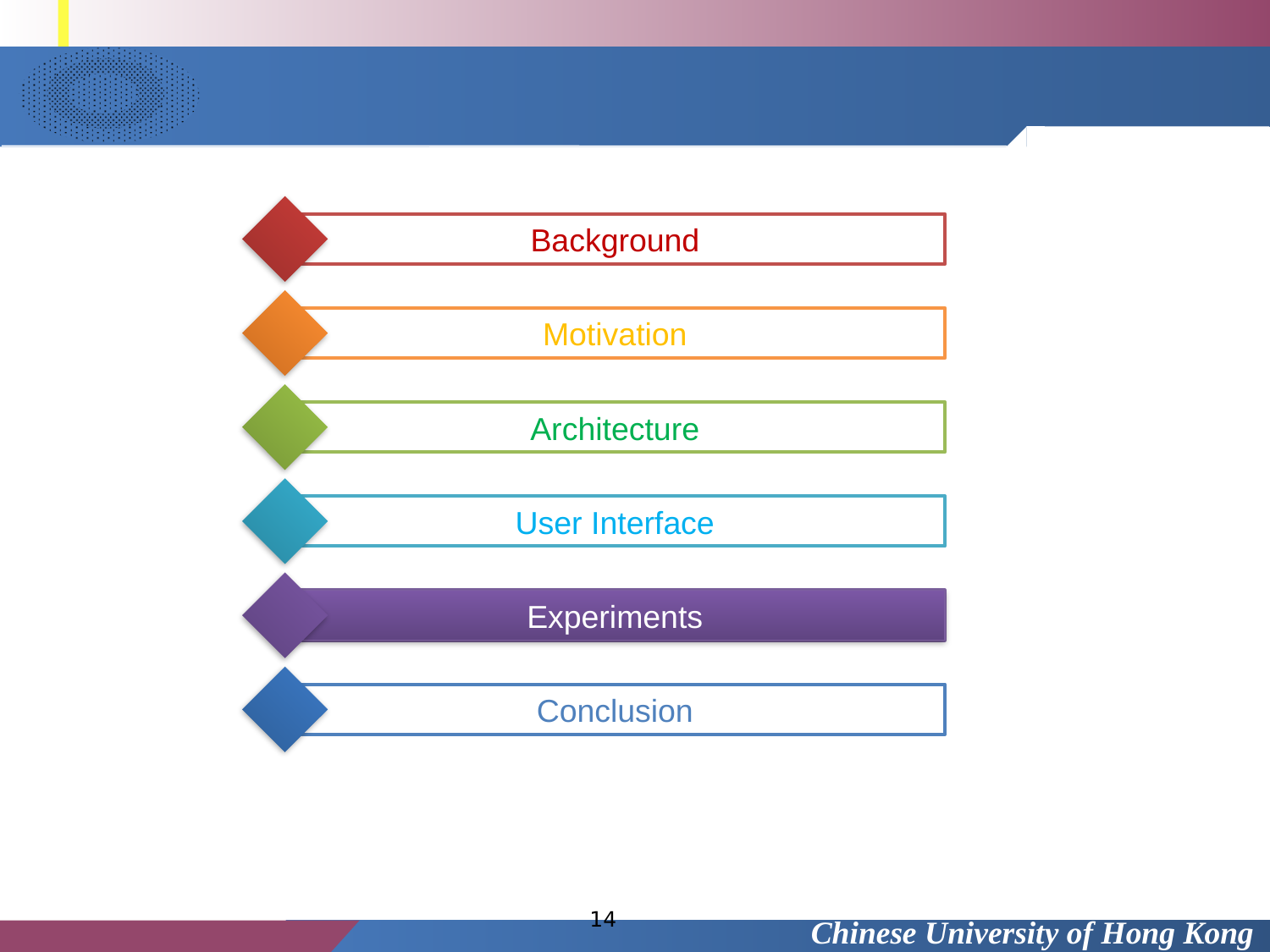

Background

Motivation

Architecture

User Interface

Experiments
Experiments

Conclusion
14